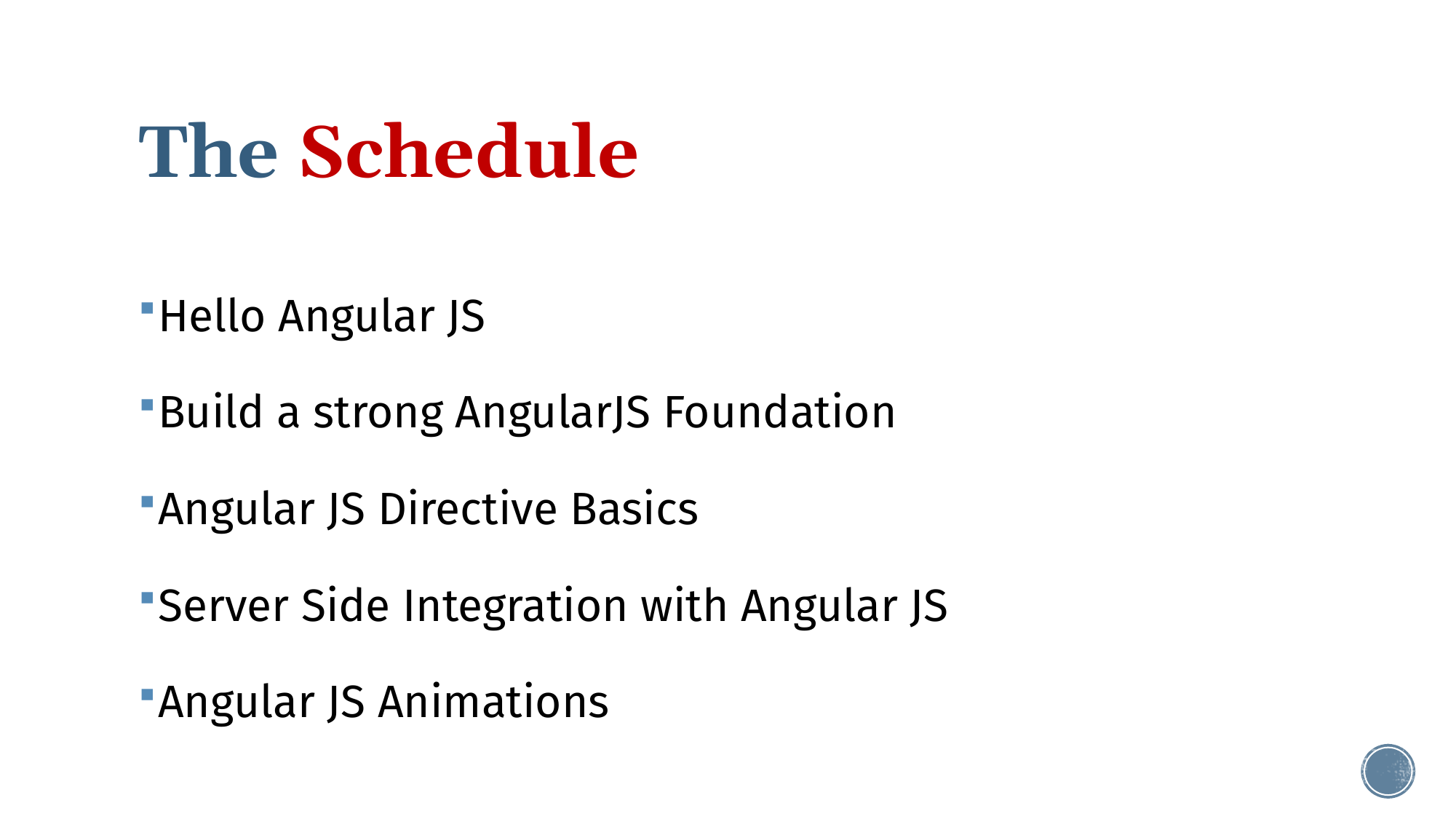

# The Schedule
Hello Angular JS
Build a strong AngularJS Foundation
Angular JS Directive Basics
Server Side Integration with Angular JS
Angular JS Animations